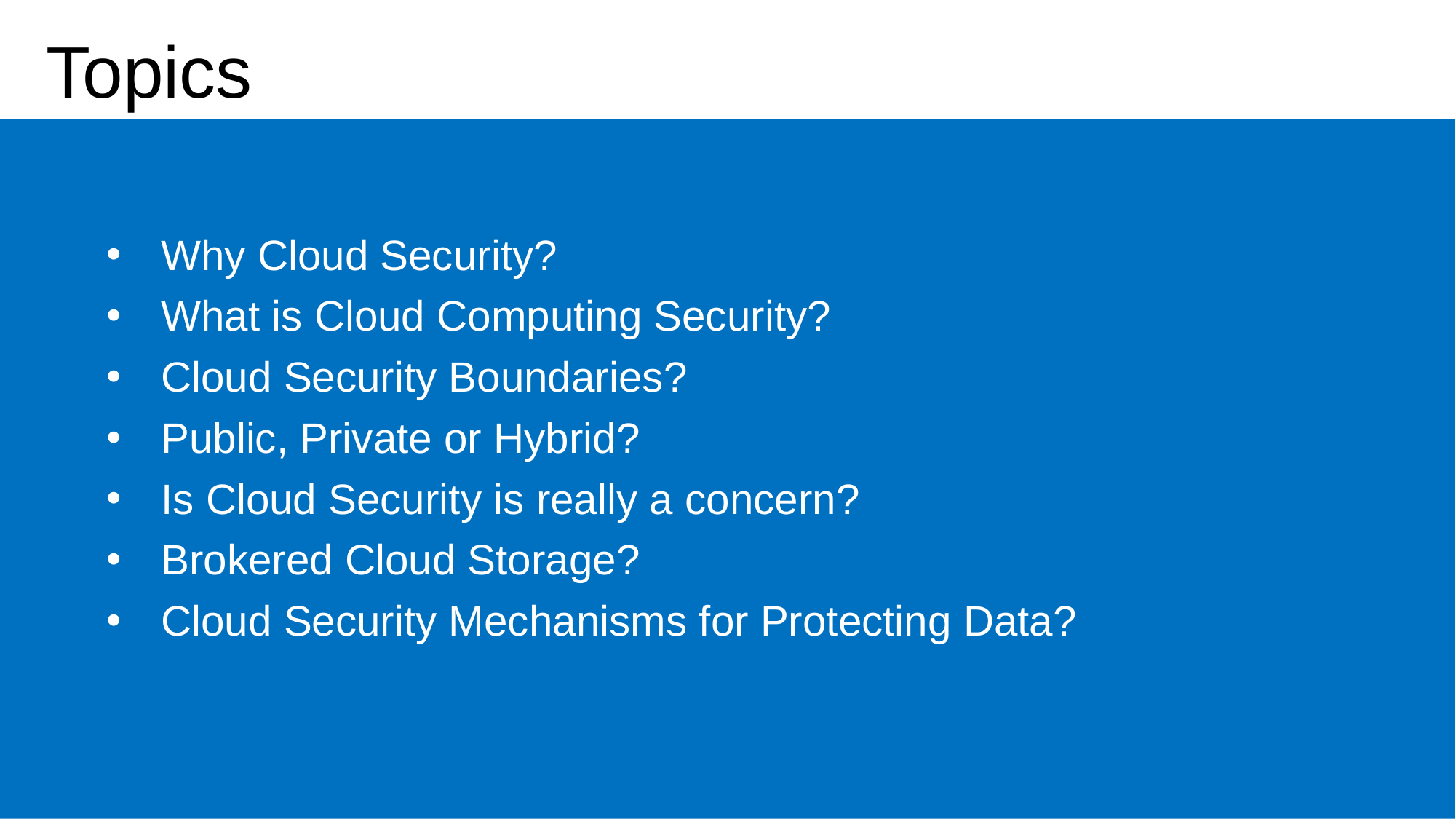

Topics

Why Cloud Security?
What is Cloud Computing Security?
Cloud Security Boundaries?
Public, Private or Hybrid?
Is Cloud Security is really a concern?
Brokered Cloud Storage?
Cloud Security Mechanisms for Protecting Data?